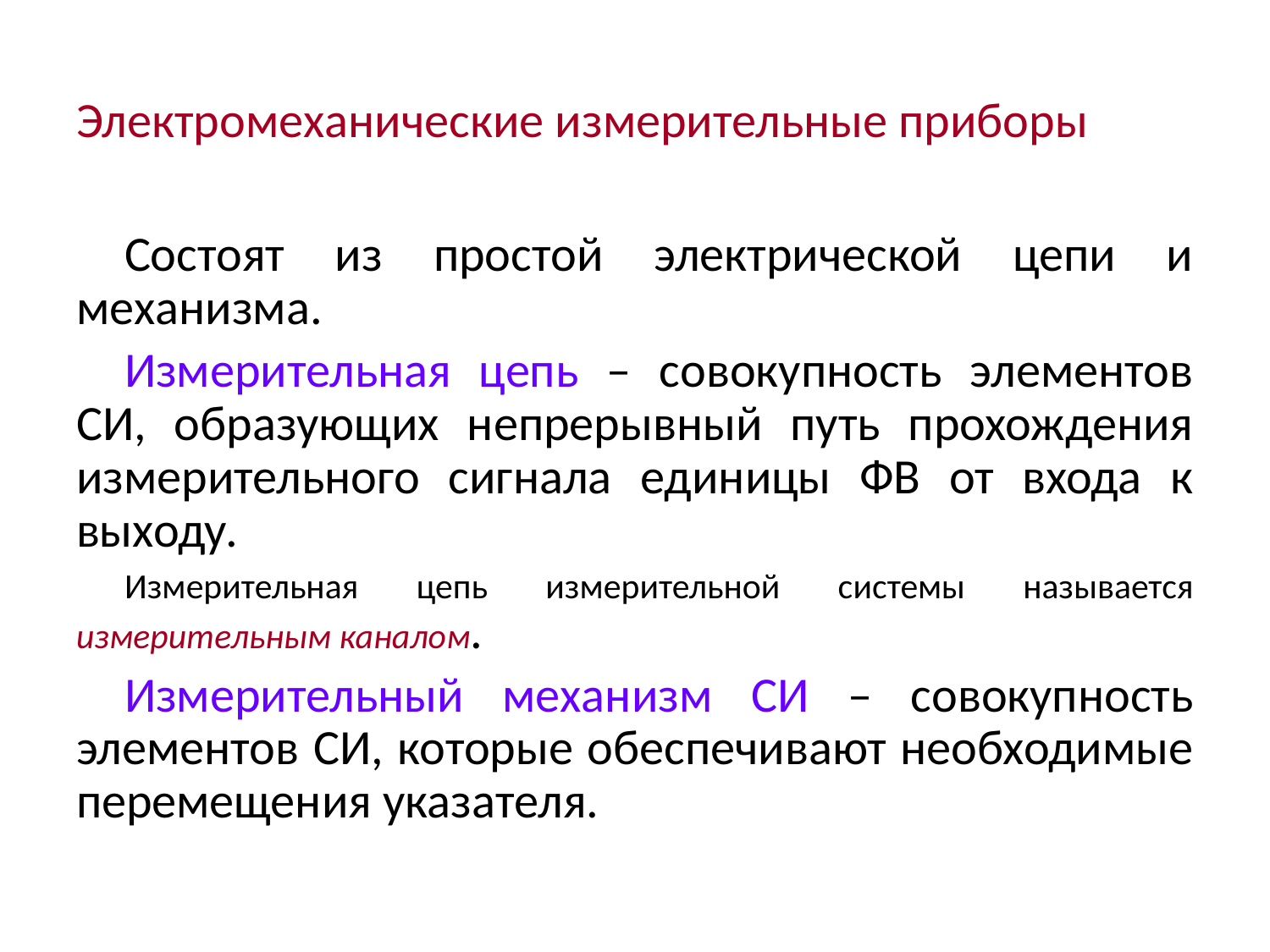

# Электромеханические измерительные приборы
Состоят из простой электрической цепи и механизма.
Измерительная цепь – совокупность элементов СИ, образующих непрерывный путь прохождения измерительного сигнала единицы ФВ от входа к выходу.
Измерительная цепь измерительной системы называется измерительным каналом.
Измерительный механизм СИ – совокупность элементов СИ, которые обеспечивают необходимые перемещения указателя.